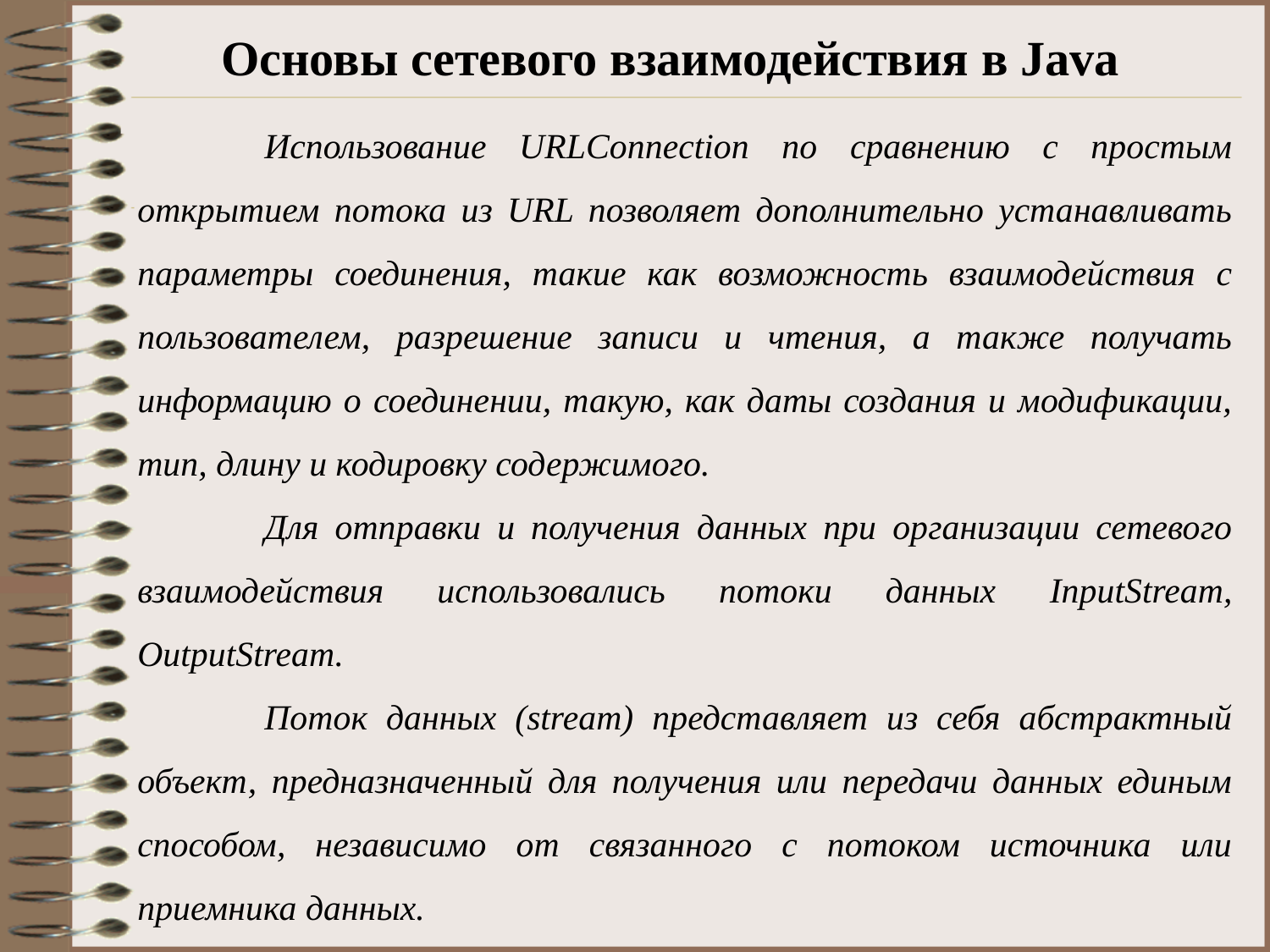

# Основы сетевого взаимодействия в Java
	Использование URLConnection по сравнению с простым открытием потока из URL позволяет дополнительно устанавливать параметры соединения, такие как возможность взаимодействия с пользователем, разрешение записи и чтения, а также получать информацию о соединении, такую, как даты создания и модификации, тип, длину и кодировку содержимого.
	Для отправки и получения данных при организации сетевого взаимодействия использовались потоки данных InputStream, OutputStream.
	Поток данных (stream) представляет из себя абстрактный объект, предназначенный для получения или передачи данных единым способом, независимо от связанного с потоком источника или приемника данных.